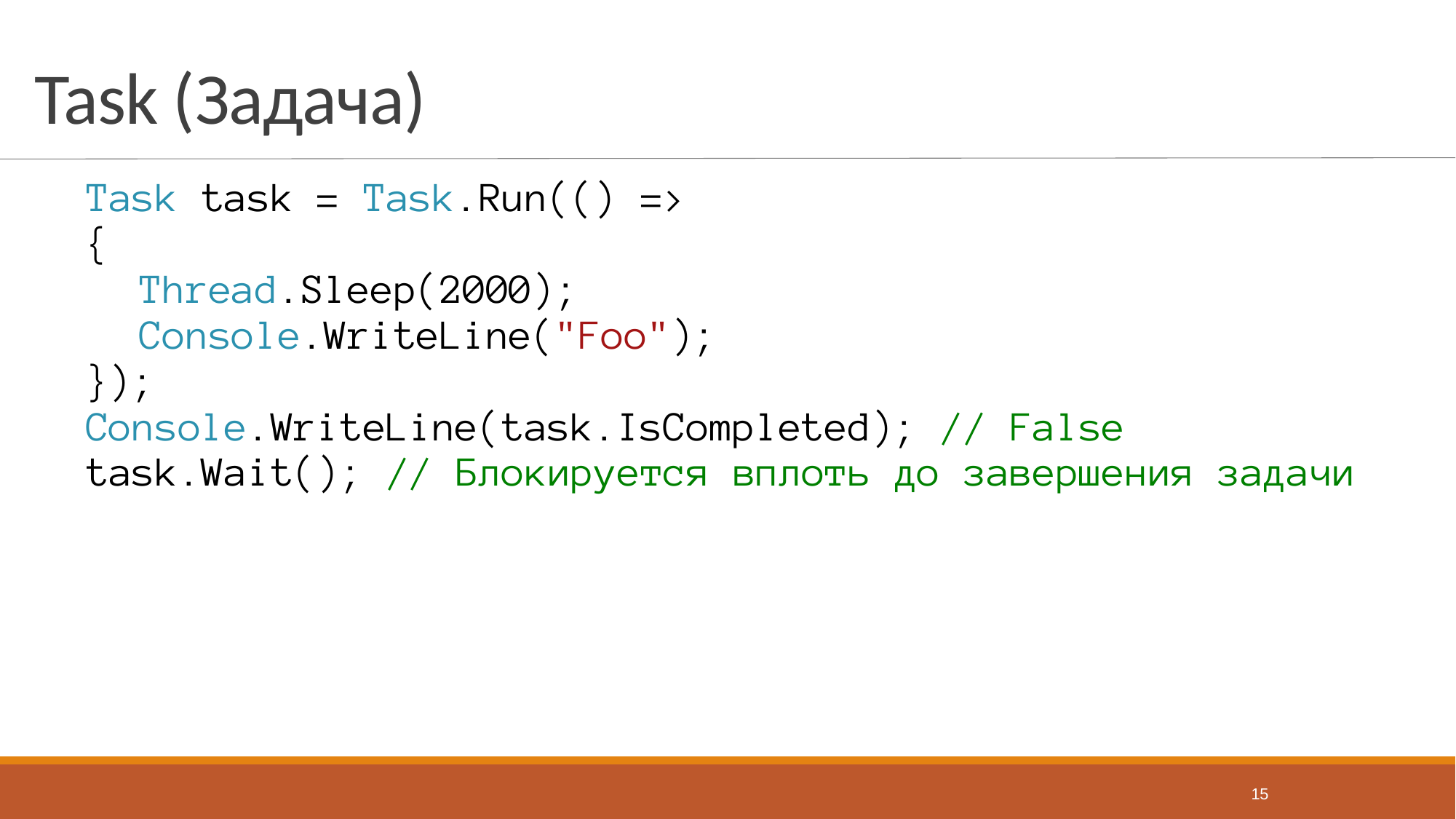

# Task (Задача)
Task task = Task.Run(() =>
{
Thread.Sleep(2000);
Console.WriteLine("Foo");
});
Console.WriteLine(task.IsCompleted); // False
task.Wait(); // Блокируется вплоть до завершения задачи

15